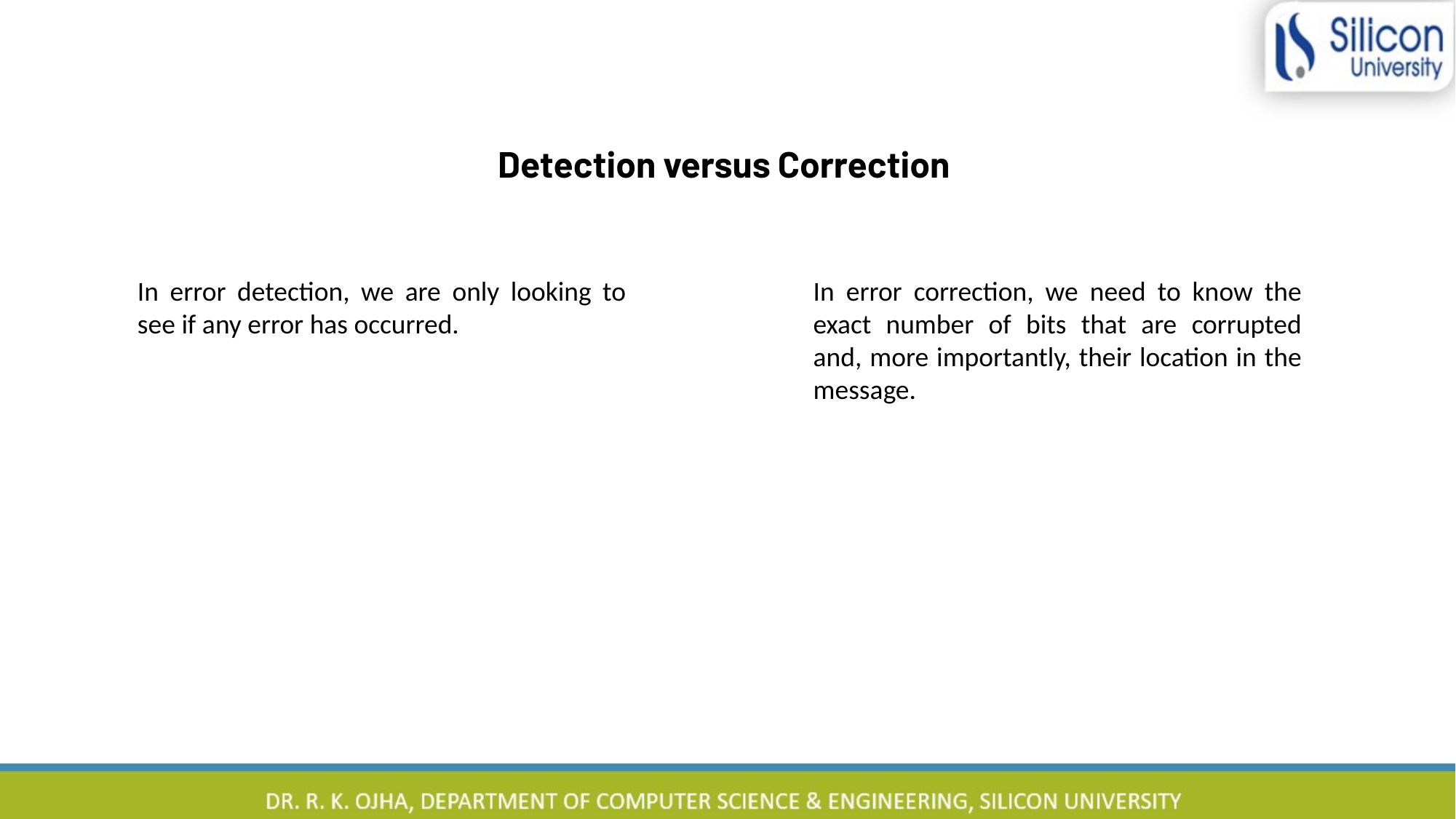

Detection versus Correction
In error detection, we are only looking to see if any error has occurred.
In error correction, we need to know the exact number of bits that are corrupted and, more importantly, their location in the message.
5